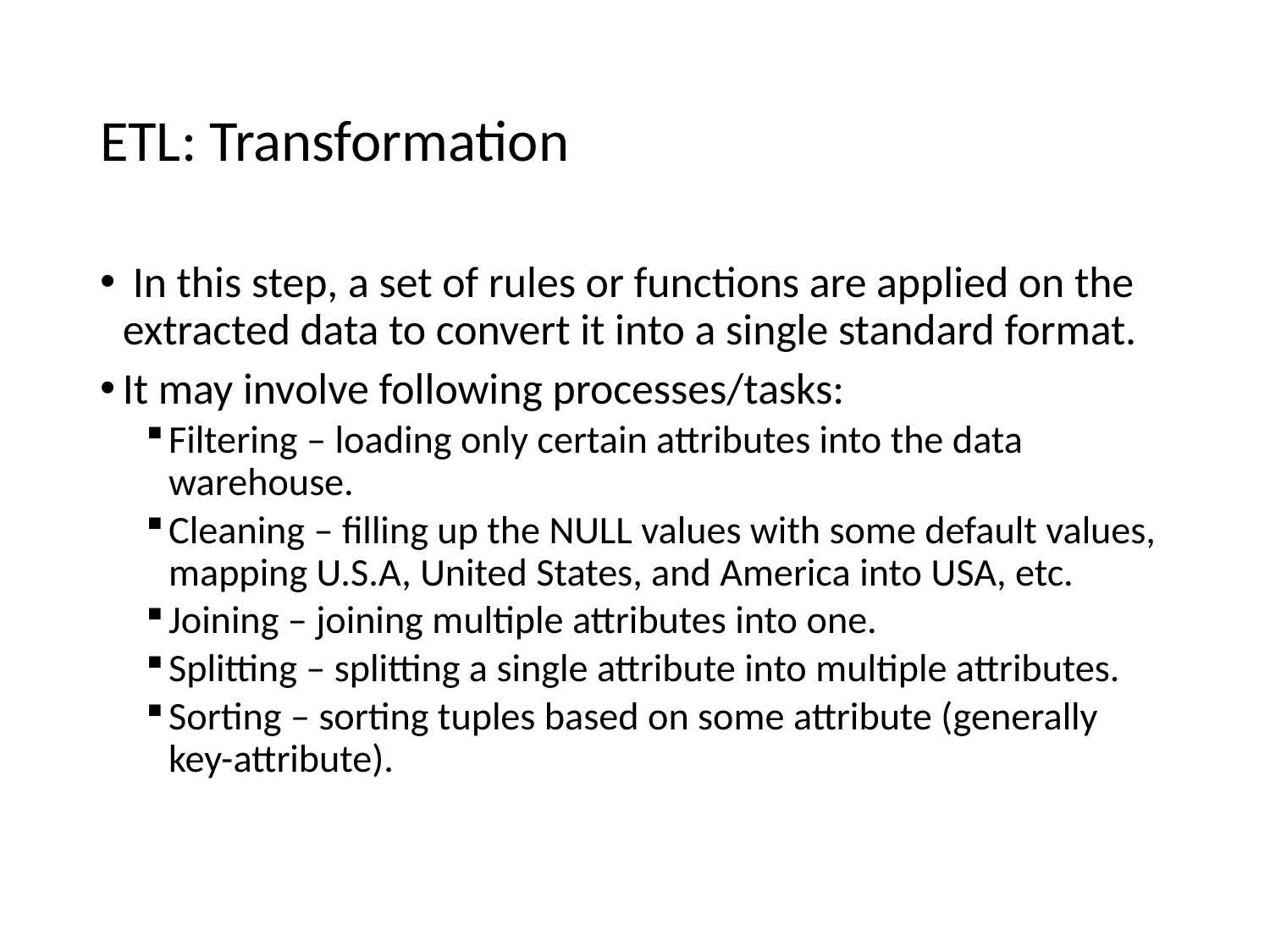

# ETL: Transformation
 In this step, a set of rules or functions are applied on the extracted data to convert it into a single standard format.
It may involve following processes/tasks:
Filtering – loading only certain attributes into the data warehouse.
Cleaning – filling up the NULL values with some default values, mapping U.S.A, United States, and America into USA, etc.
Joining – joining multiple attributes into one.
Splitting – splitting a single attribute into multiple attributes.
Sorting – sorting tuples based on some attribute (generally key-attribute).